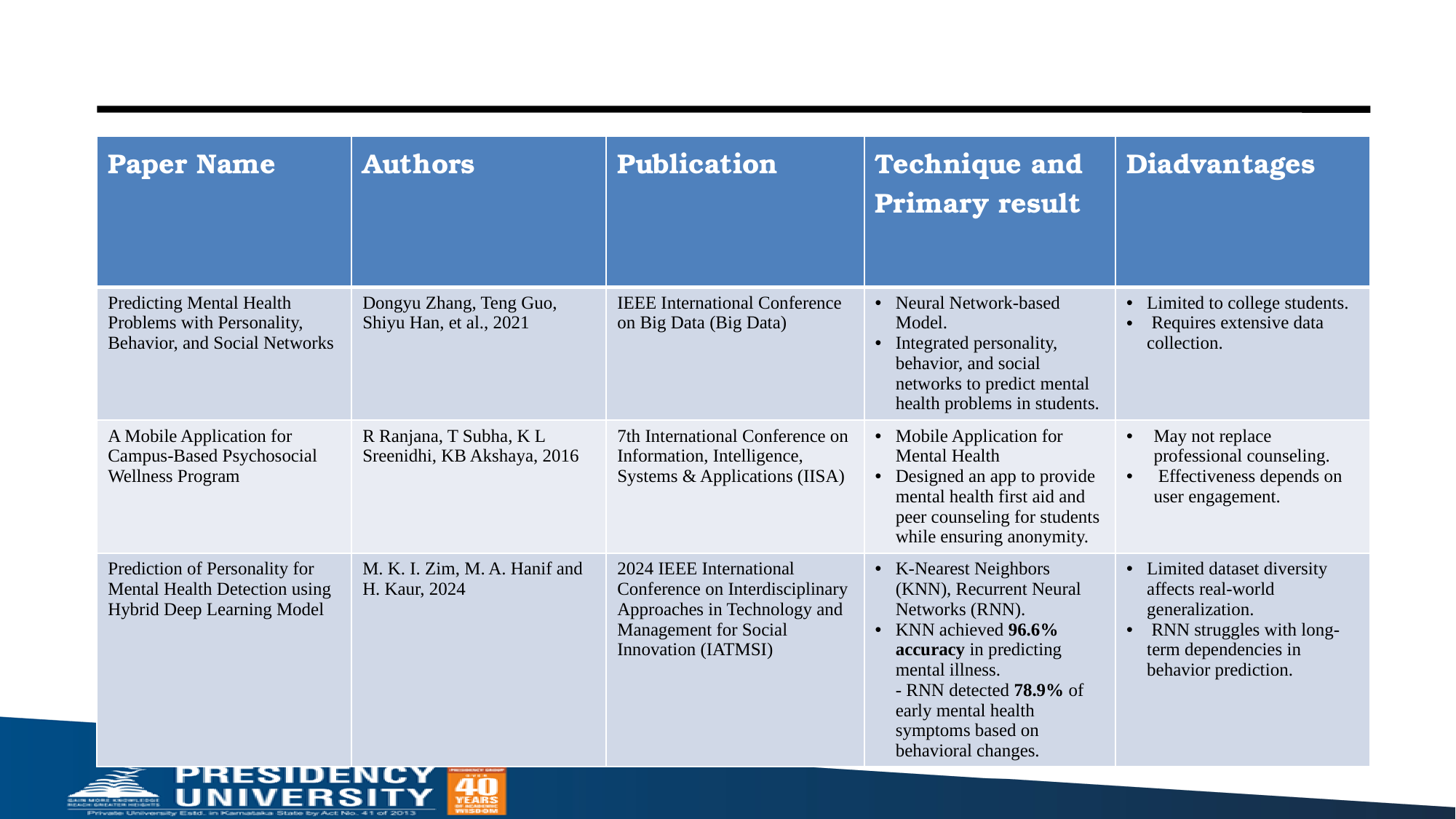

#
| Paper Name | Authors | Publication | Technique and Primary result | Diadvantages |
| --- | --- | --- | --- | --- |
| Predicting Mental Health Problems with Personality, Behavior, and Social Networks | Dongyu Zhang, Teng Guo, Shiyu Han, et al., 2021 | IEEE International Conference on Big Data (Big Data) | Neural Network-based Model. Integrated personality, behavior, and social networks to predict mental health problems in students. | Limited to college students. Requires extensive data collection. |
| A Mobile Application for Campus-Based Psychosocial Wellness Program | R Ranjana, T Subha, K L Sreenidhi, KB Akshaya, 2016 | 7th International Conference on Information, Intelligence, Systems & Applications (IISA) | Mobile Application for Mental Health Designed an app to provide mental health first aid and peer counseling for students while ensuring anonymity. | May not replace professional counseling. Effectiveness depends on user engagement. |
| Prediction of Personality for Mental Health Detection using Hybrid Deep Learning Model | M. K. I. Zim, M. A. Hanif and H. Kaur, 2024 | 2024 IEEE International Conference on Interdisciplinary Approaches in Technology and Management for Social Innovation (IATMSI) | K-Nearest Neighbors (KNN), Recurrent Neural Networks (RNN). KNN achieved 96.6% accuracy in predicting mental illness. - RNN detected 78.9% of early mental health symptoms based on behavioral changes. | Limited dataset diversity affects real-world generalization. RNN struggles with long-term dependencies in behavior prediction. |